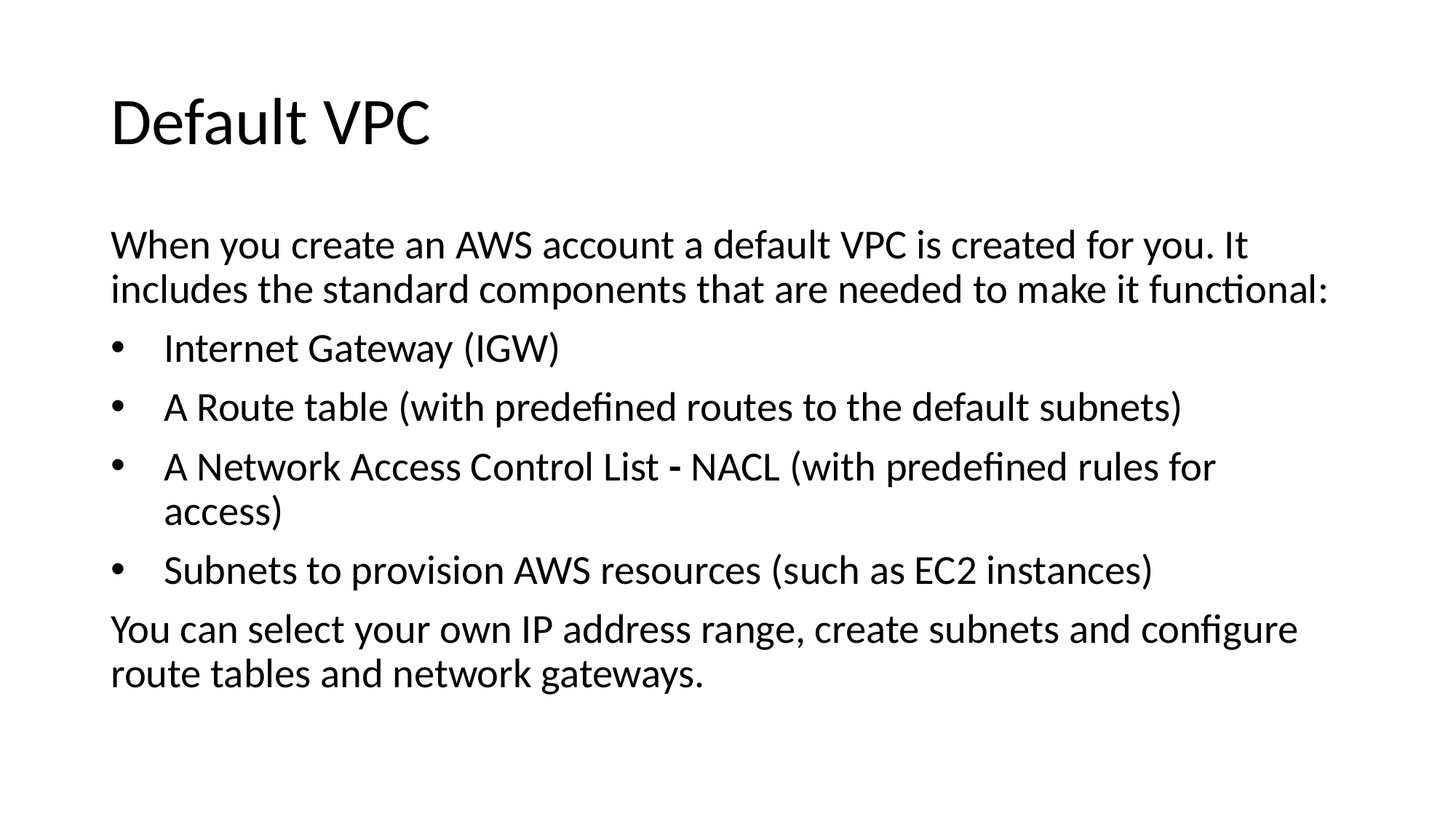

# Default VPC
When you create an AWS account a default VPC is created for you. It includes the standard components that are needed to make it functional:
Internet Gateway (IGW)
A Route table (with predefined routes to the default subnets)
A Network Access Control List - NACL (with predefined rules for access)
Subnets to provision AWS resources (such as EC2 instances)
You can select your own IP address range, create subnets and configure route tables and network gateways.